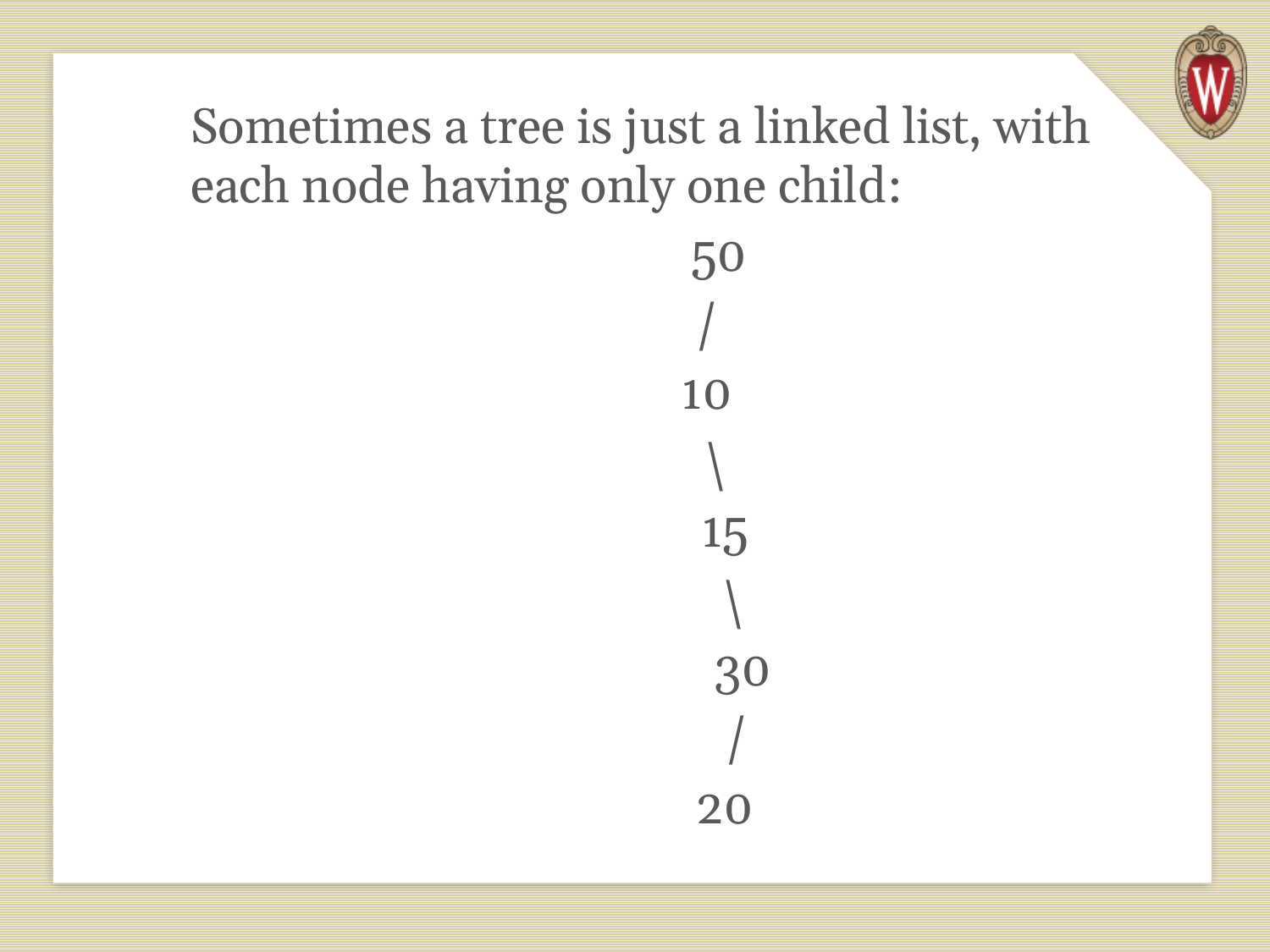

Sometimes a tree is just a linked list, with each node having only one child:
            50
            /
          10
            \
             15
               \
                30
               /
             20